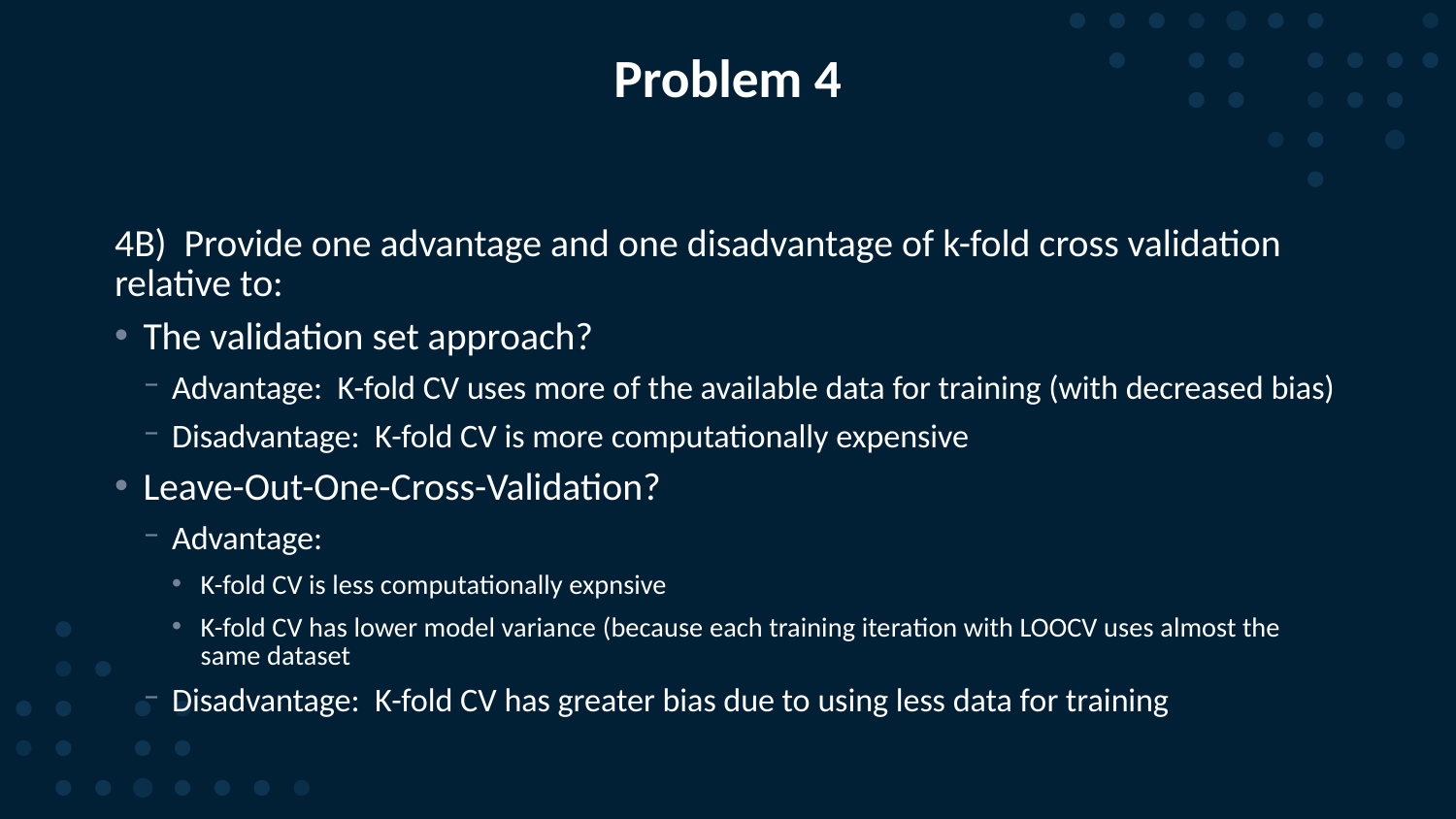

# Problem 4

4B)  Provide one advantage and one disadvantage of k-fold cross validation relative to:
The validation set approach?
Advantage:  K-fold CV uses more of the available data for training (with decreased bias)
Disadvantage:  K-fold CV is more computationally expensive
Leave-Out-One-Cross-Validation?
Advantage:
K-fold CV is less computationally expnsive
K-fold CV has lower model variance (because each training iteration with LOOCV uses almost the same dataset
Disadvantage:  K-fold CV has greater bias due to using less data for training